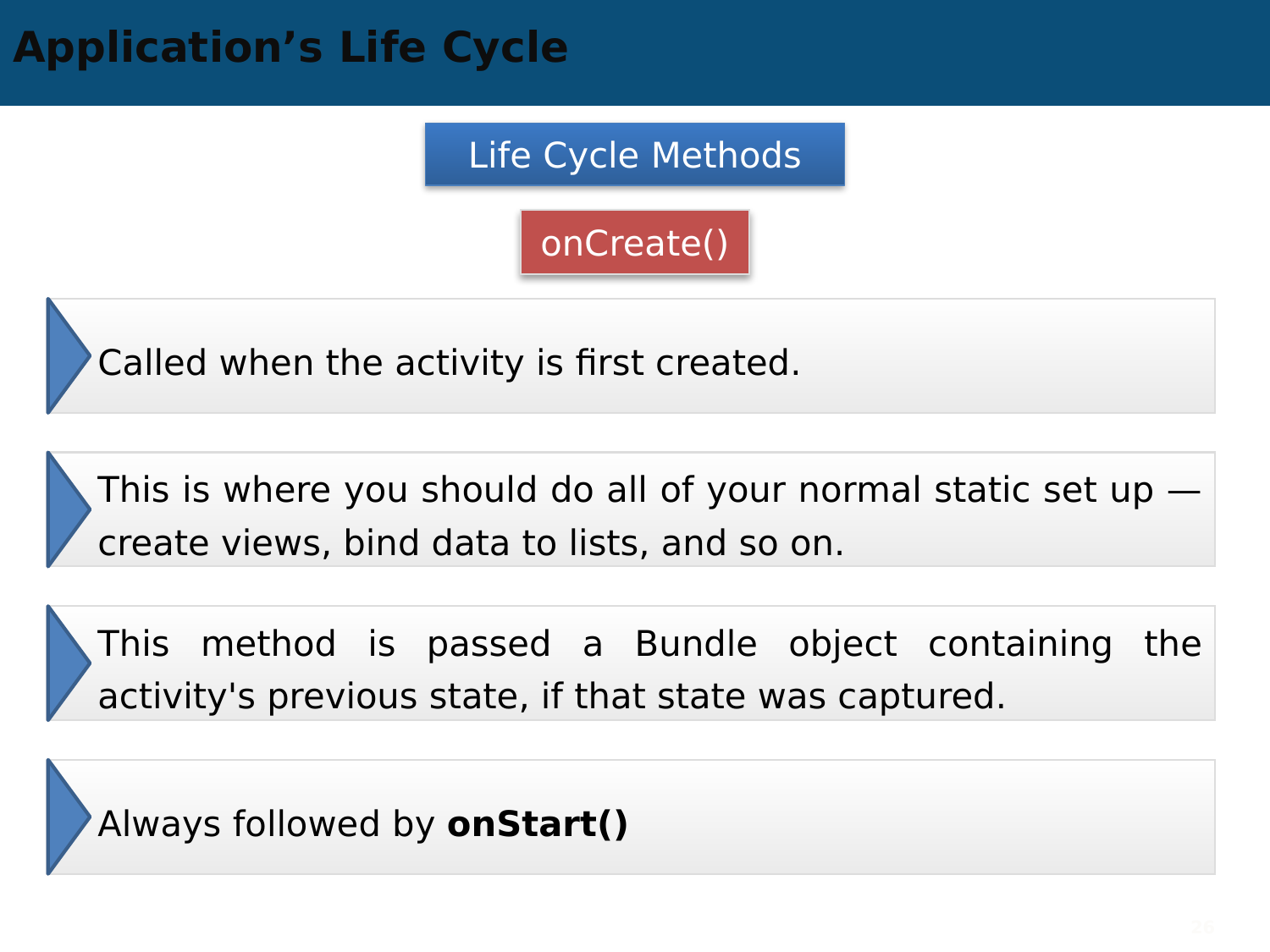

# Application’s Life Cycle
Life Cycle Methods
onCreate()
Called when the activity is first created.

This is where you should do all of your normal static set up —create views, bind data to lists, and so on.

This method is passed a Bundle object containing the activity's previous state, if that state was captured.

Always followed by onStart()